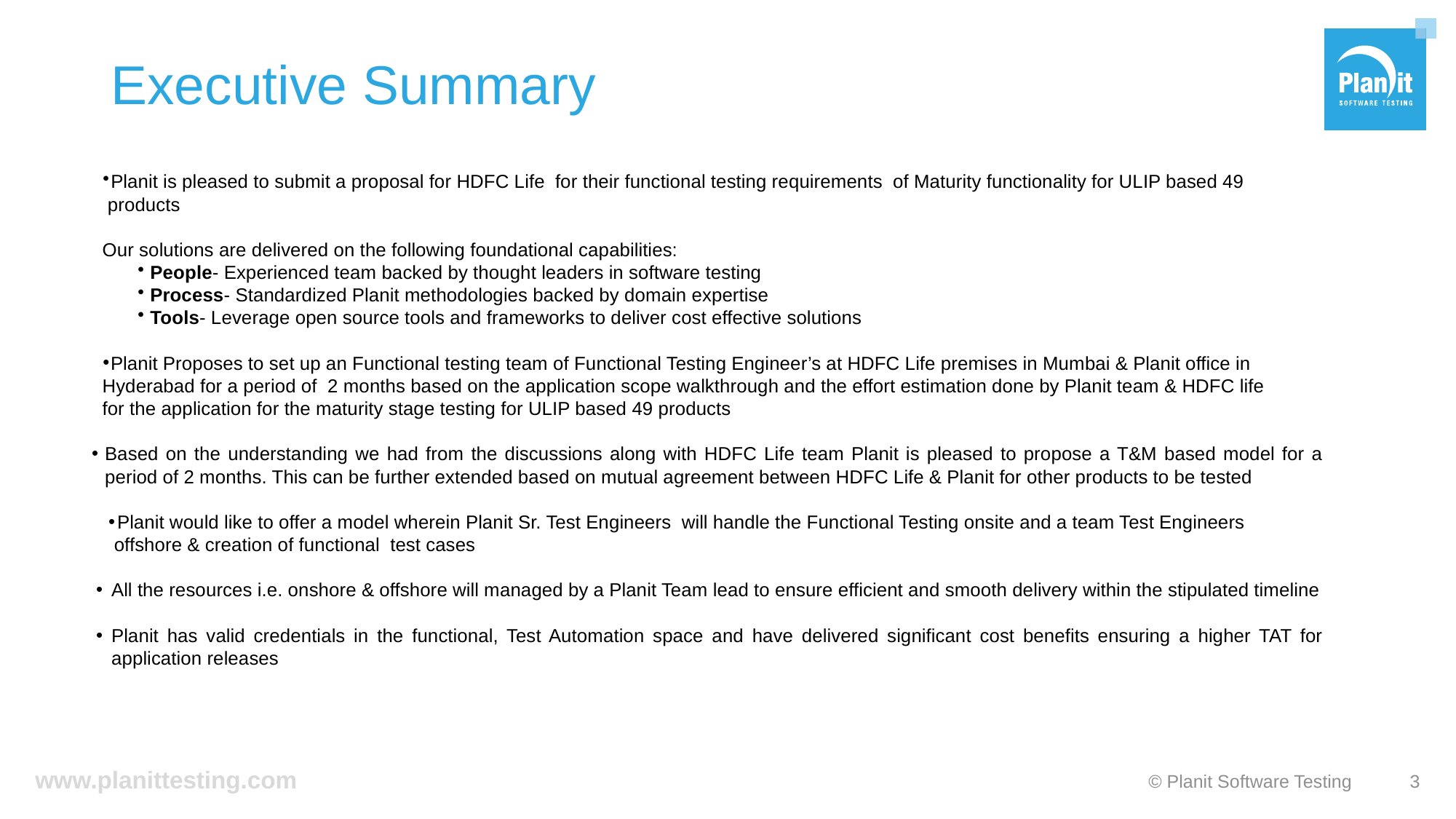

# Executive Summary

Planit is pleased to submit a proposal for HDFC Life  for their functional testing requirements  of Maturity functionality for ULIP based 49
   products

  Our solutions are delivered on the following foundational capabilities:
People- Experienced team backed by thought leaders in software testing
Process- Standardized Planit methodologies backed by domain expertise
Tools- Leverage open source tools and frameworks to deliver cost effective solutions

Planit Proposes to set up an Functional testing team of Functional Testing Engineer’s at HDFC Life premises in Mumbai & Planit office in
  Hyderabad for a period of  2 months based on the application scope walkthrough and the effort estimation done by Planit team & HDFC life
  for the application for the maturity stage testing for ULIP based 49 products

Based on the understanding we had from the discussions along with HDFC Life team Planit is pleased to propose a T&M based model for a period of 2 months. This can be further extended based on mutual agreement between HDFC Life & Planit for other products to be tested

Planit would like to offer a model wherein Planit Sr. Test Engineers  will handle the Functional Testing onsite and a team Test Engineers
   offshore & creation of functional  test cases

All the resources i.e. onshore & offshore will managed by a Planit Team lead to ensure efficient and smooth delivery within the stipulated timeline

Planit has valid credentials in the functional, Test Automation space and have delivered significant cost benefits ensuring a higher TAT for application releases
© Planit Software Testing
3